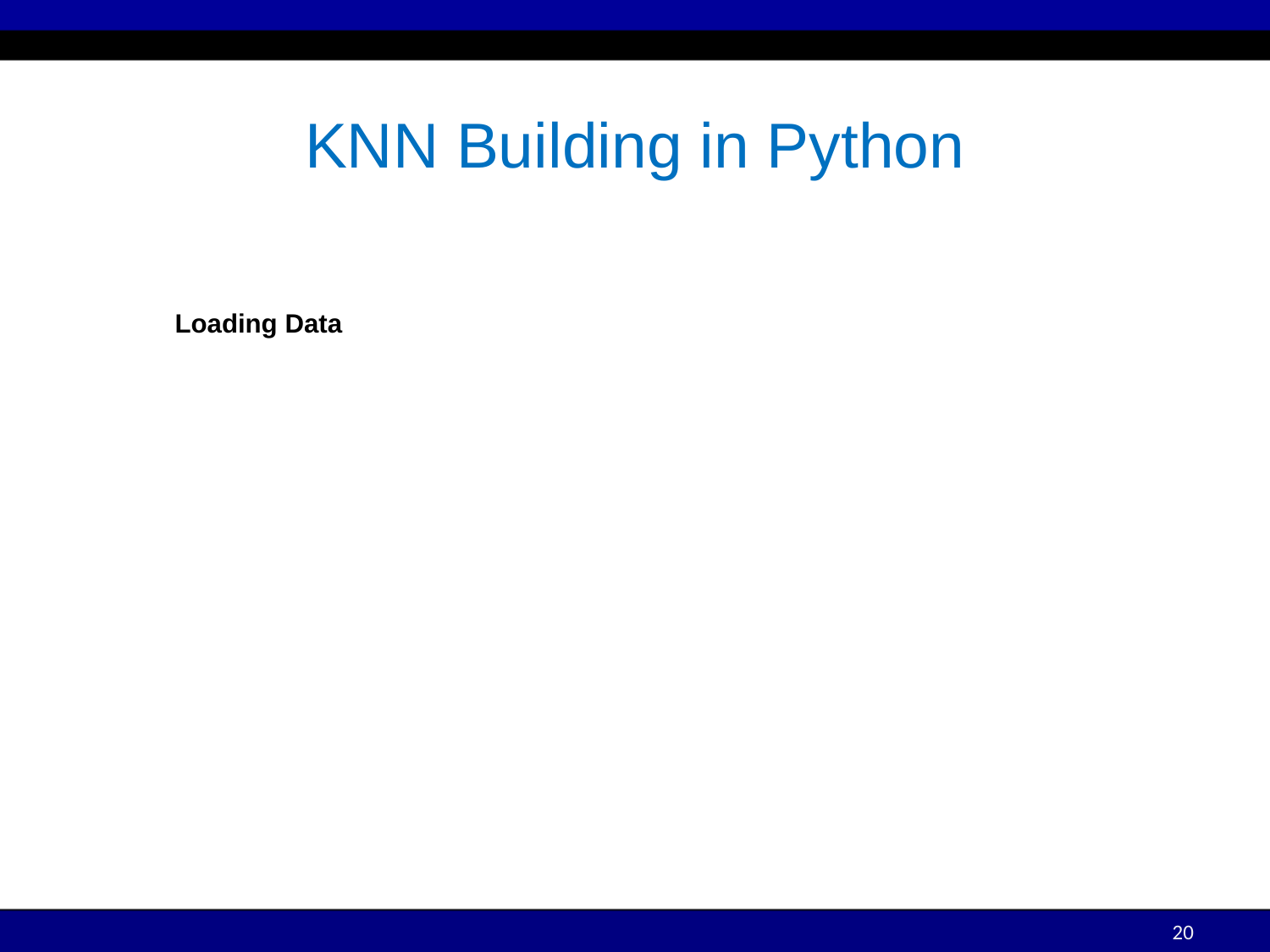

# KNN Building in Python
Loading Data
20